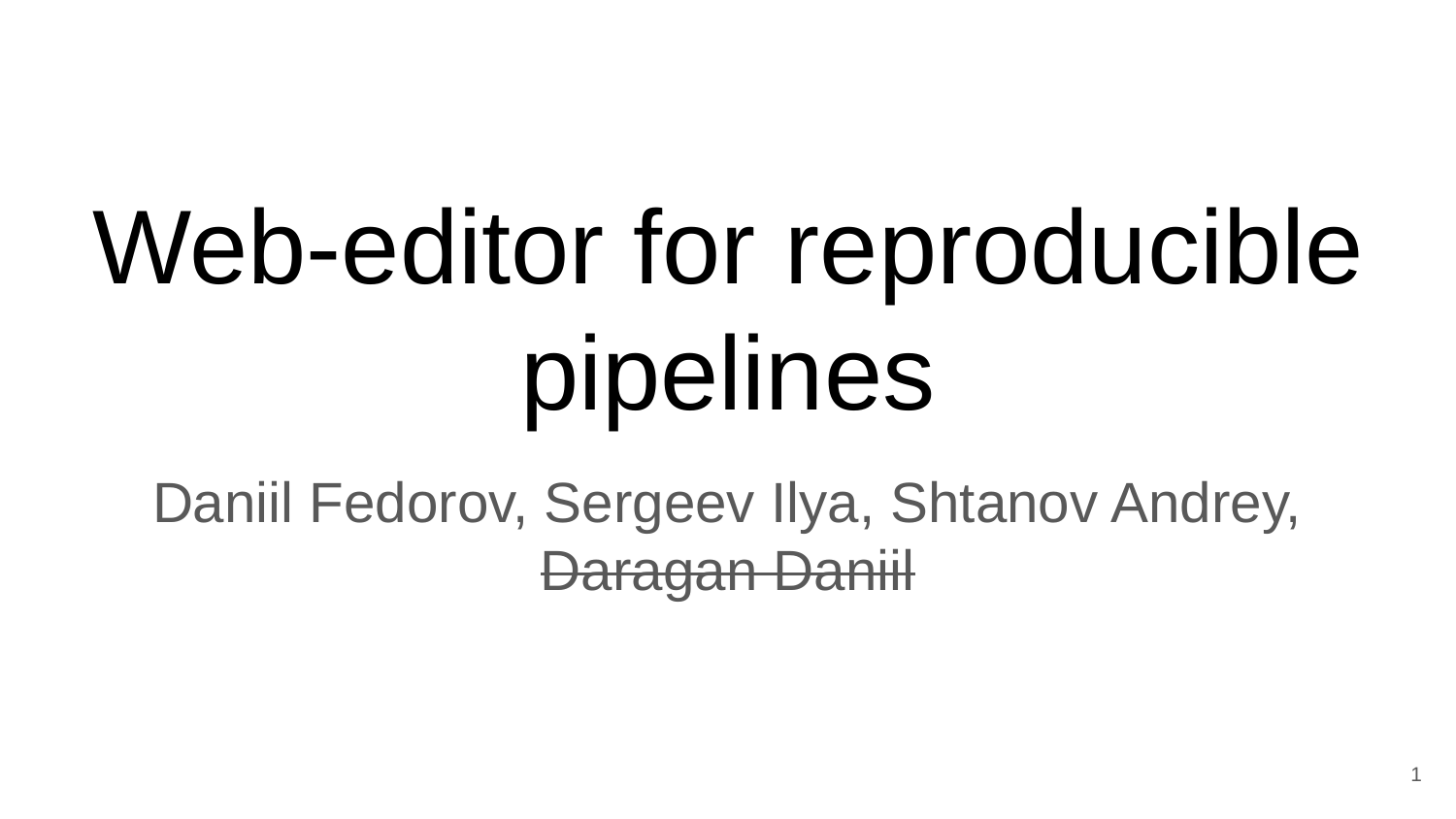

# Web-editor for reproducible pipelines
Daniil Fedorov, Sergeev Ilya, Shtanov Andrey, Daragan Daniil

1